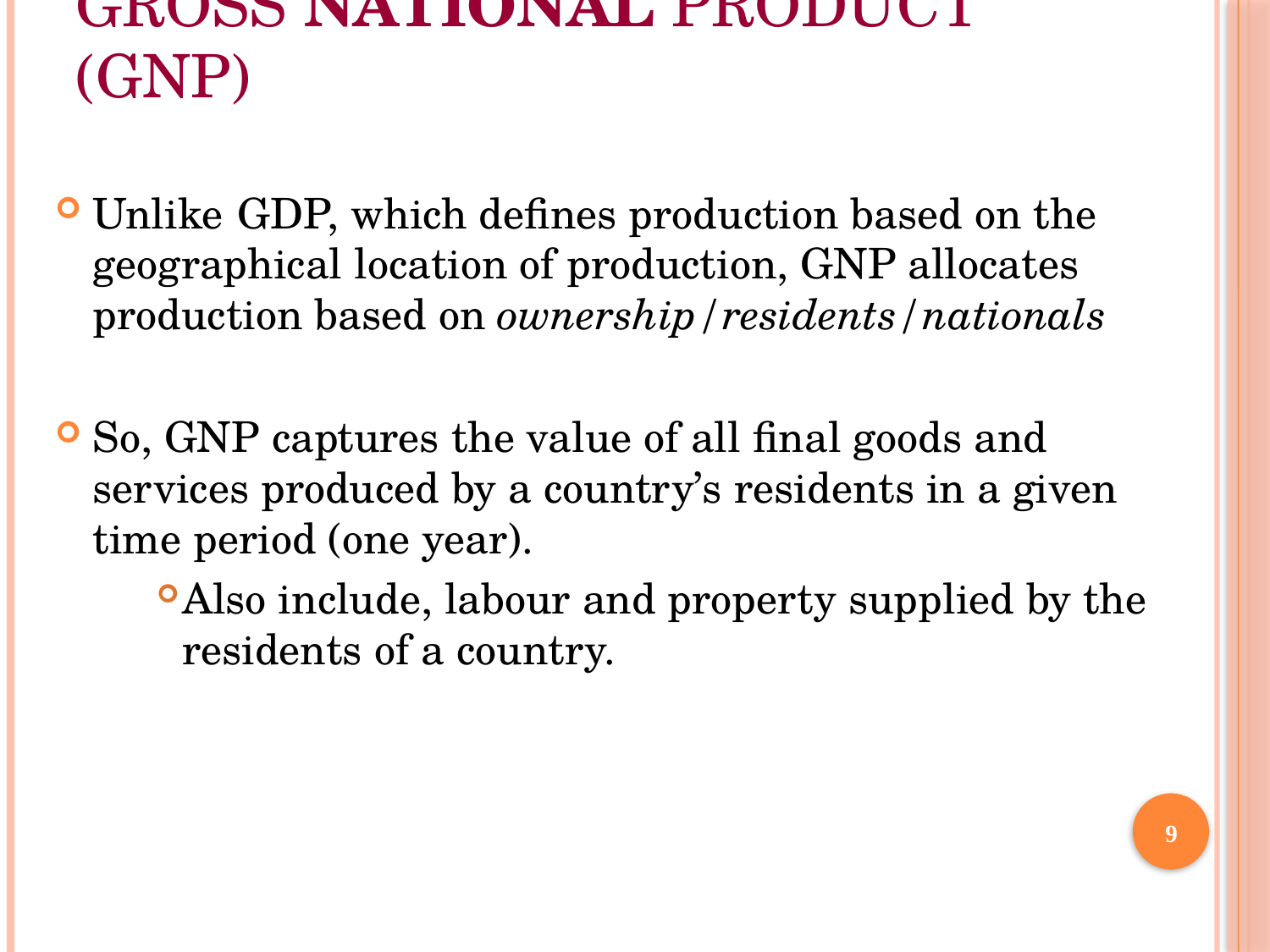

# Gross national product (GNP)
Unlike GDP, which defines production based on the geographical location of production, GNP allocates production based on ownership/residents/nationals

So, GNP captures the value of all final goods and services produced by a country’s residents in a given time period (one year).
Also include, labour and property supplied by the residents of a country.

9